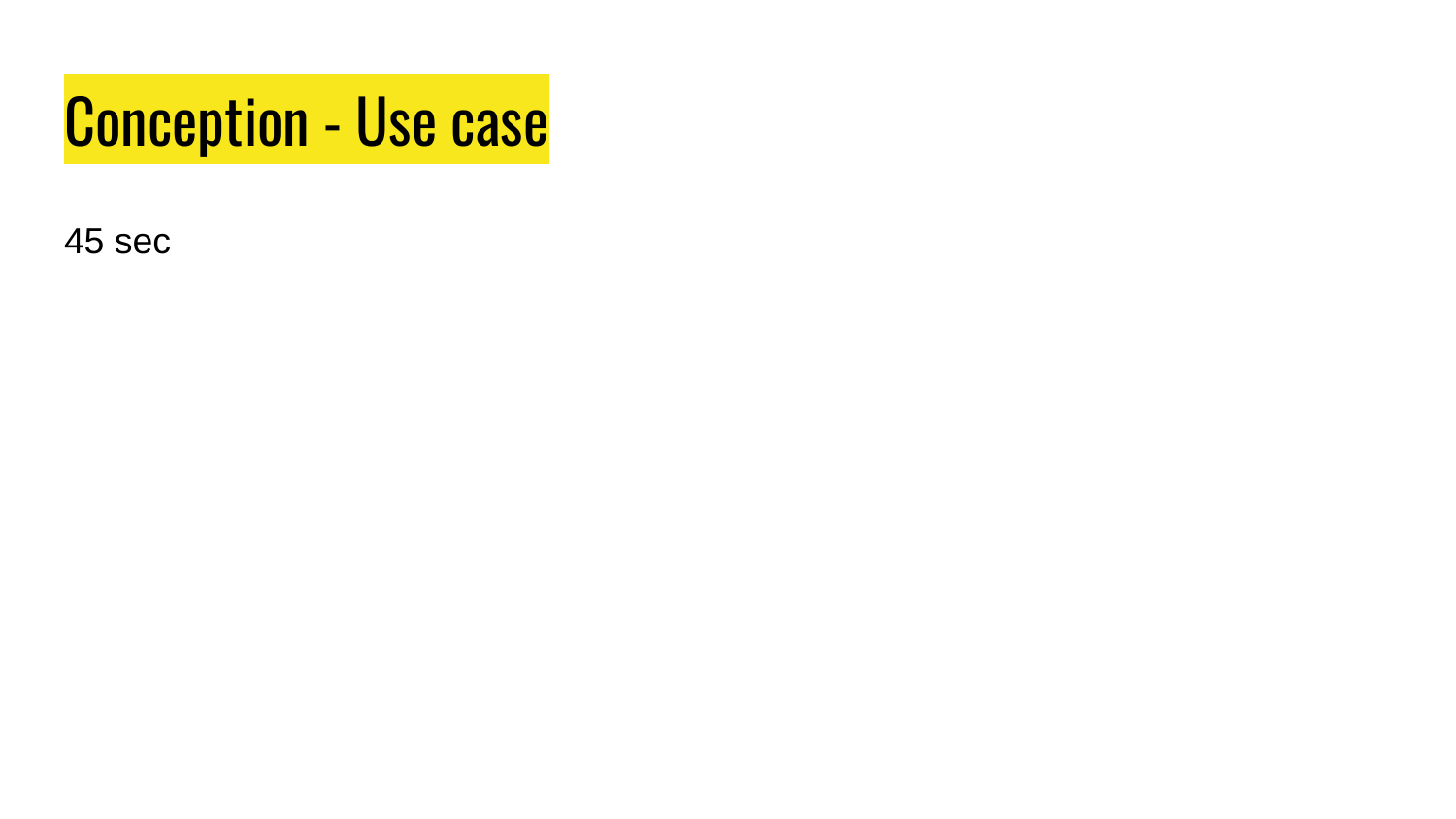

# Conception - Use case
45 sec